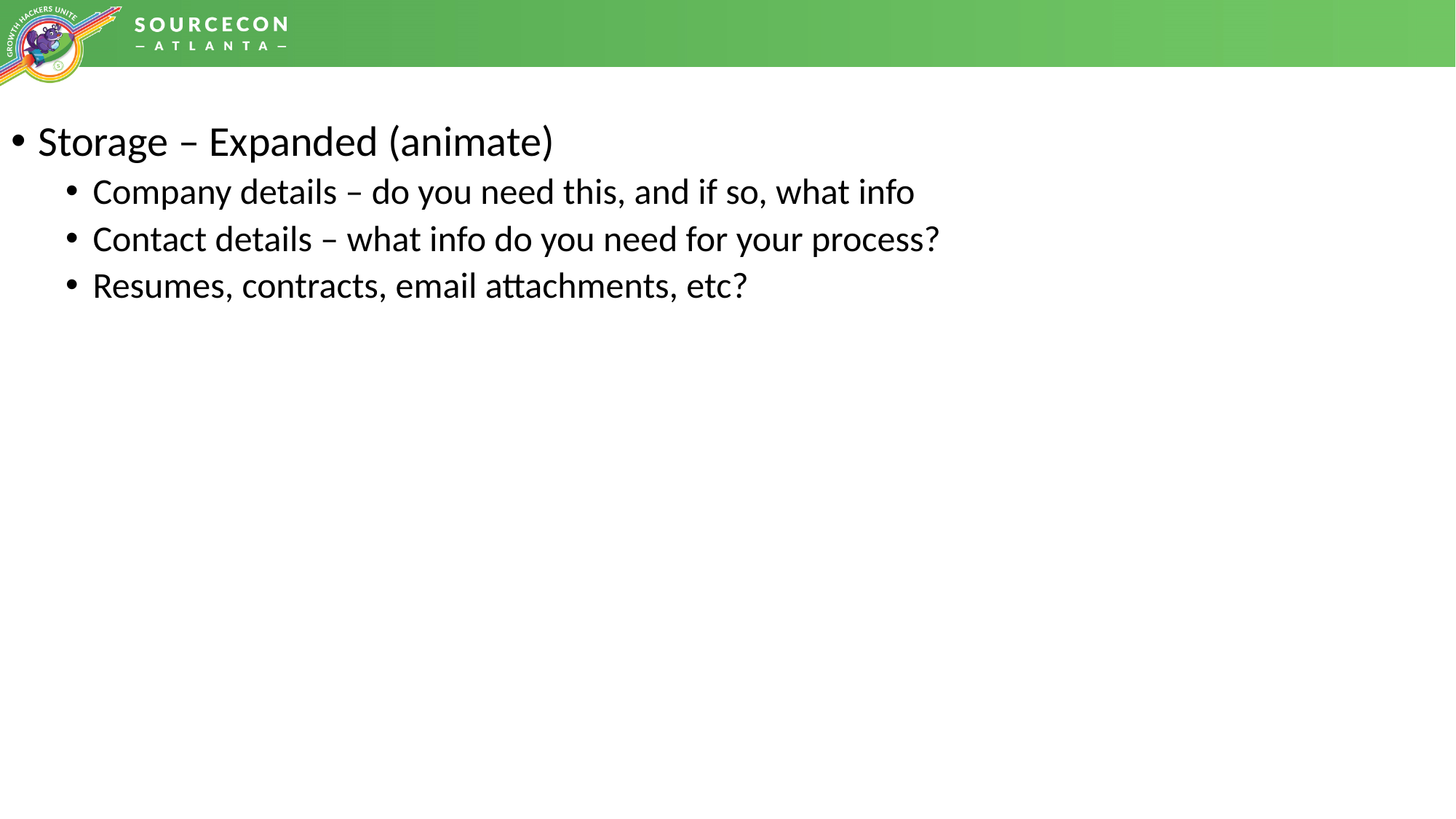

Storage – Expanded (animate)
Company details – do you need this, and if so, what info
Contact details – what info do you need for your process?
Resumes, contracts, email attachments, etc?